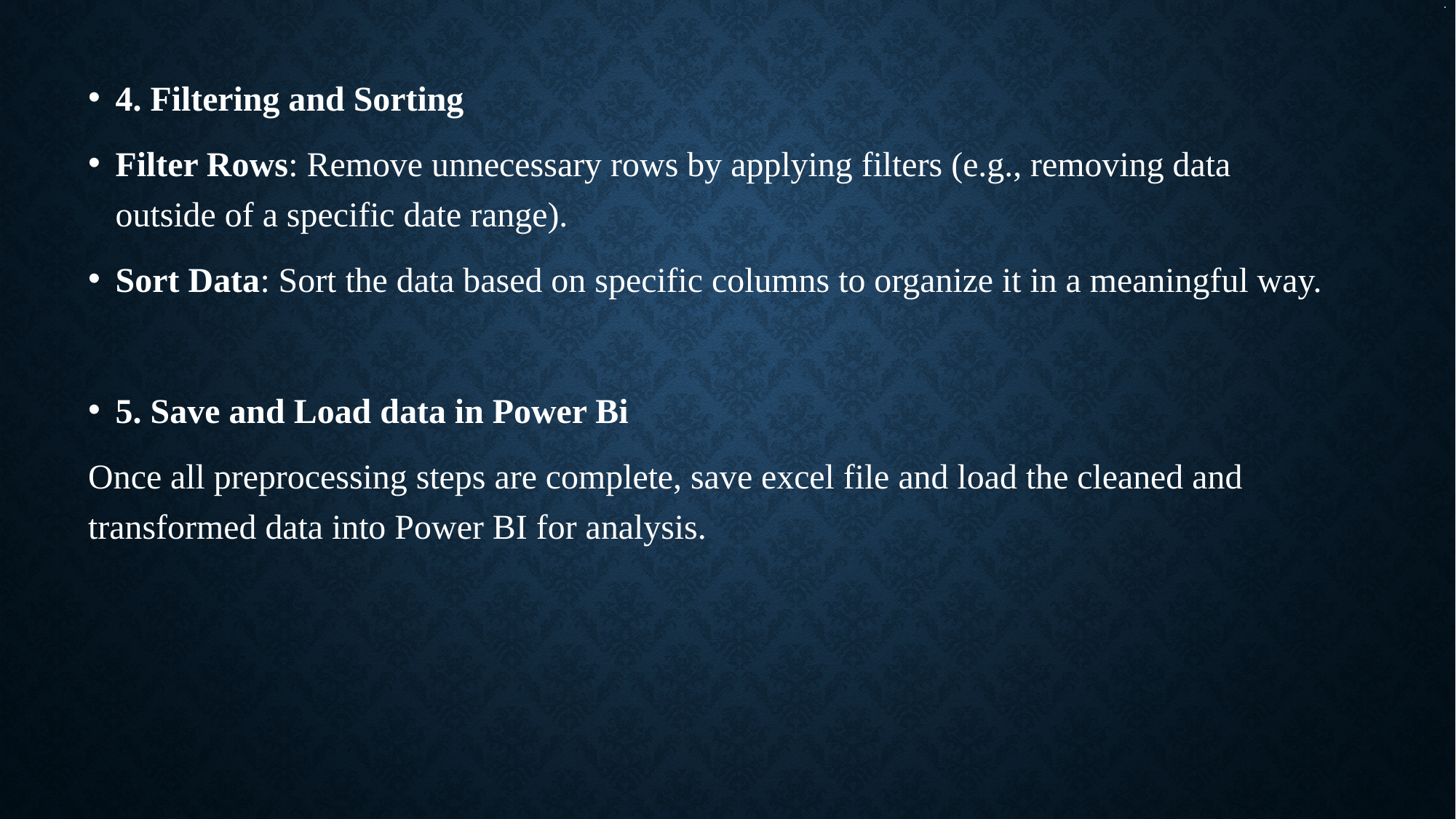

# .
4. Filtering and Sorting
Filter Rows: Remove unnecessary rows by applying filters (e.g., removing data outside of a specific date range).
Sort Data: Sort the data based on specific columns to organize it in a meaningful way.

5. Save and Load data in Power Bi
Once all preprocessing steps are complete, save excel file and load the cleaned and transformed data into Power BI for analysis.